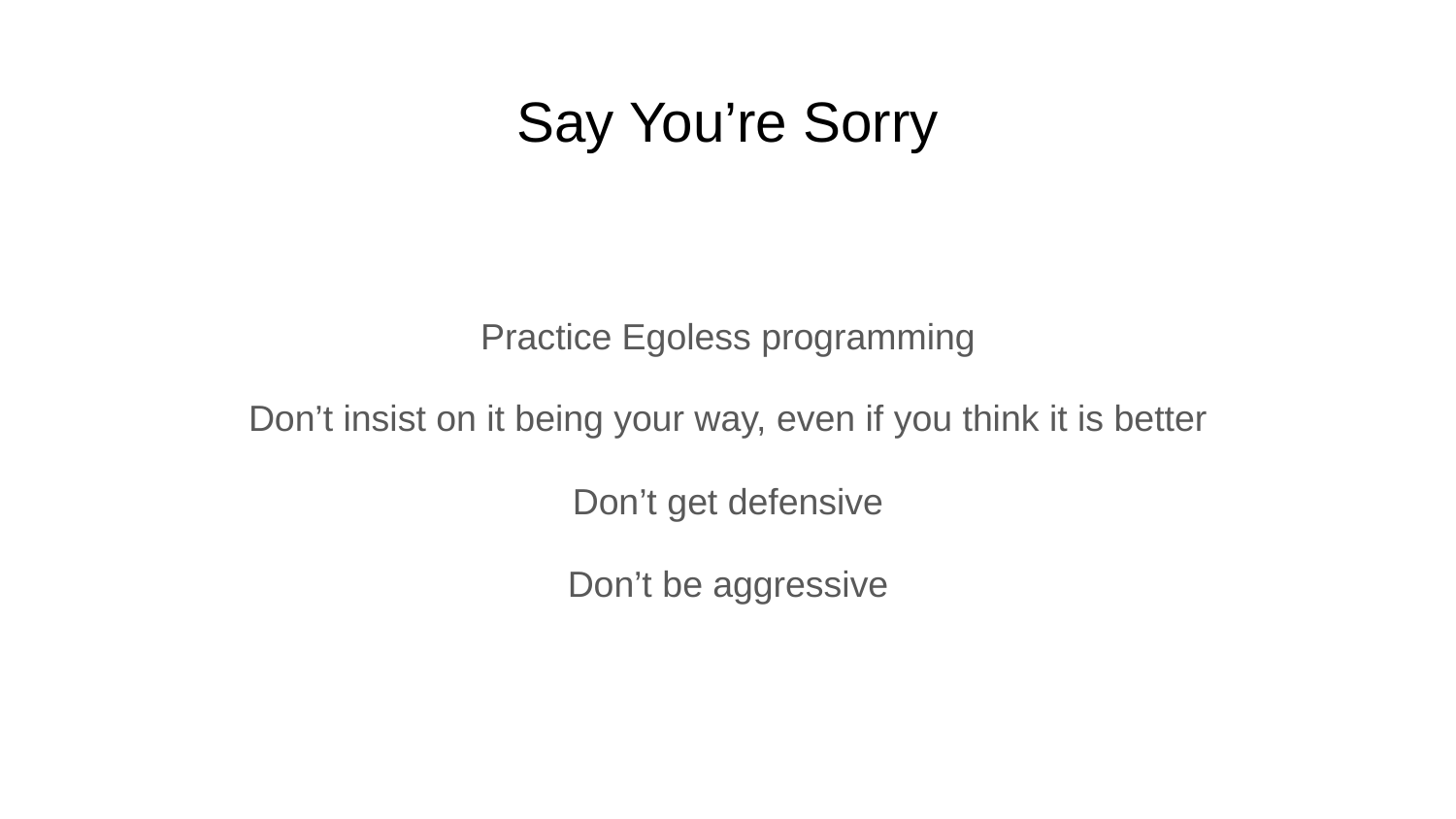

# Say You’re Sorry
Practice Egoless programming
Don’t insist on it being your way, even if you think it is better
Don’t get defensive
Don’t be aggressive